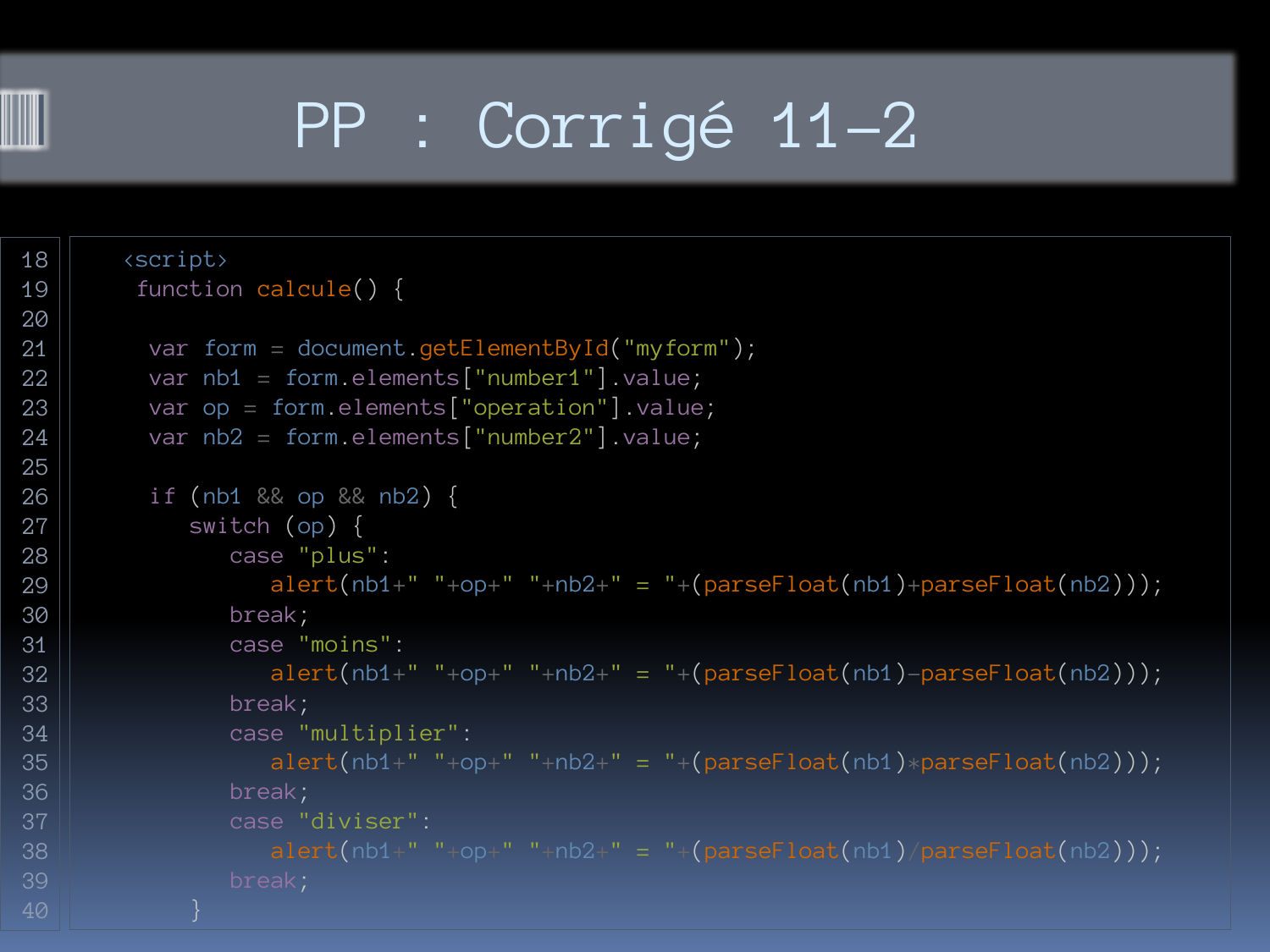

# PP : Corrigé 11-2
   <script>
    function calcule() {

     var form = document.getElementById("myform");
     var nb1 = form.elements["number1"].value;
     var op = form.elements["operation"].value;
     var nb2 = form.elements["number2"].value;

     if (nb1 && op && nb2) {
        switch (op) {
           case "plus":
              alert(nb1+" "+op+" "+nb2+" = "+(parseFloat(nb1)+parseFloat(nb2)));
           break;
           case "moins":
              alert(nb1+" "+op+" "+nb2+" = "+(parseFloat(nb1)-parseFloat(nb2)));
           break;
           case "multiplier":
              alert(nb1+" "+op+" "+nb2+" = "+(parseFloat(nb1)*parseFloat(nb2)));
           break;
           case "diviser":
              alert(nb1+" "+op+" "+nb2+" = "+(parseFloat(nb1)/parseFloat(nb2)));
           break;
        }
18
19
20
21
22
23
24
25
26
27
28
29
30
31
32
33
34
35
36
37
38
39
40